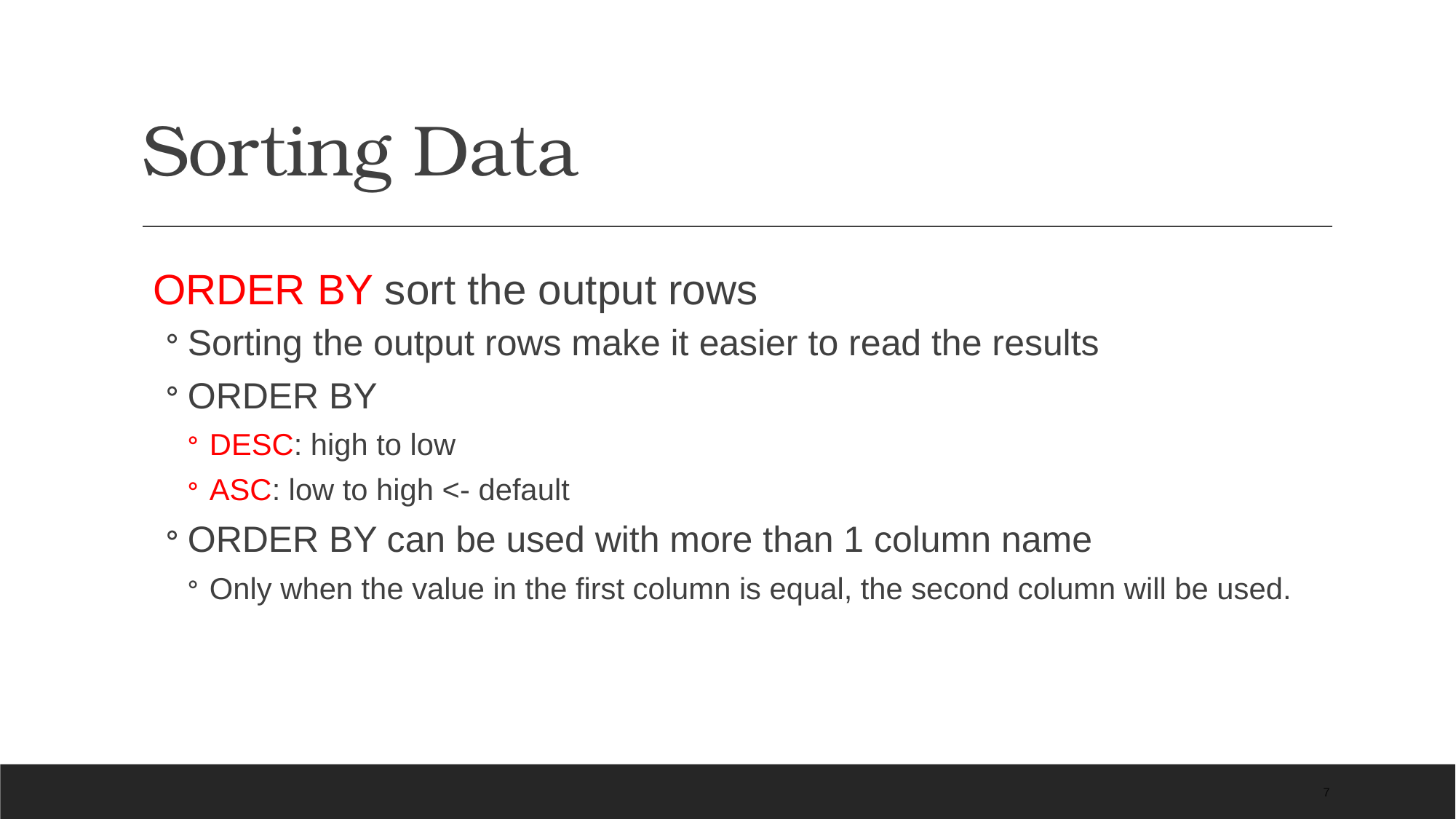

# Sorting Data
ORDER BY sort the output rows
Sorting the output rows make it easier to read the results
ORDER BY
DESC: high to low
ASC: low to high <- default
ORDER BY can be used with more than 1 column name
Only when the value in the first column is equal, the second column will be used.
7